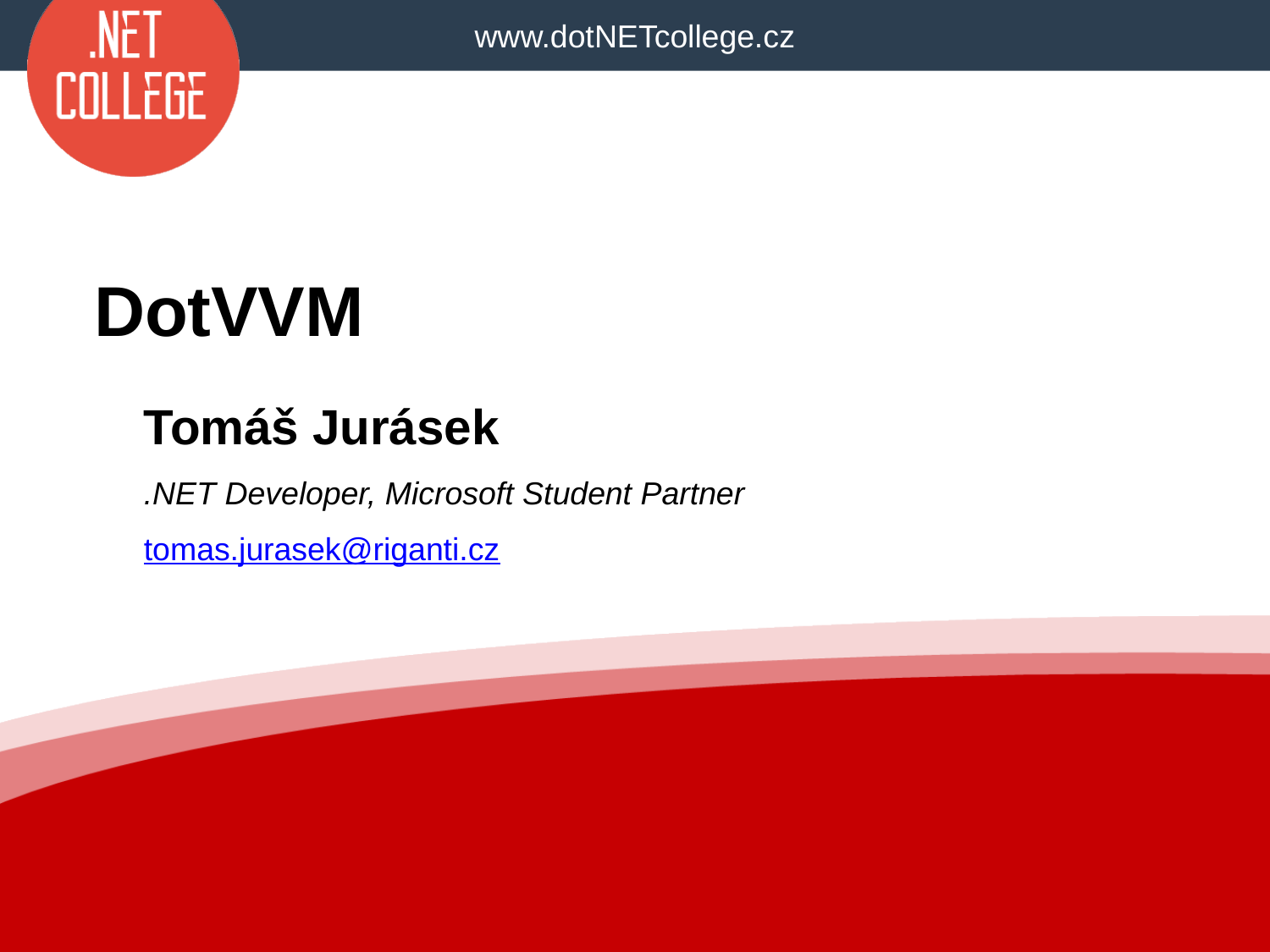

# DotVVM
Tomáš Jurásek
.NET Developer, Microsoft Student Partner
tomas.jurasek@riganti.cz